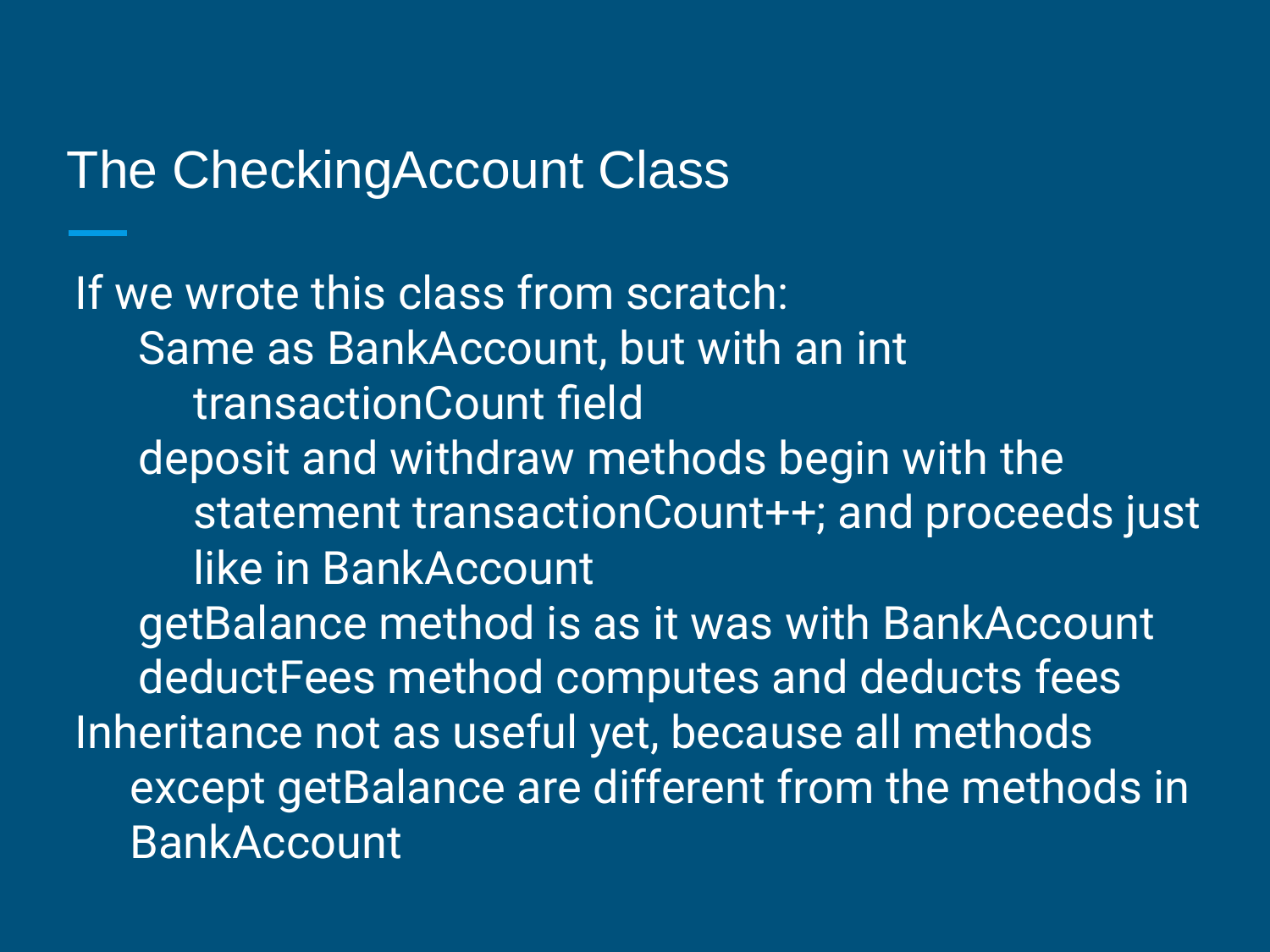

# The CheckingAccount Class
If we wrote this class from scratch:
Same as BankAccount, but with an int transactionCount field
deposit and withdraw methods begin with the statement transactionCount++; and proceeds just like in BankAccount
getBalance method is as it was with BankAccount
deductFees method computes and deducts fees
Inheritance not as useful yet, because all methods except getBalance are different from the methods in BankAccount